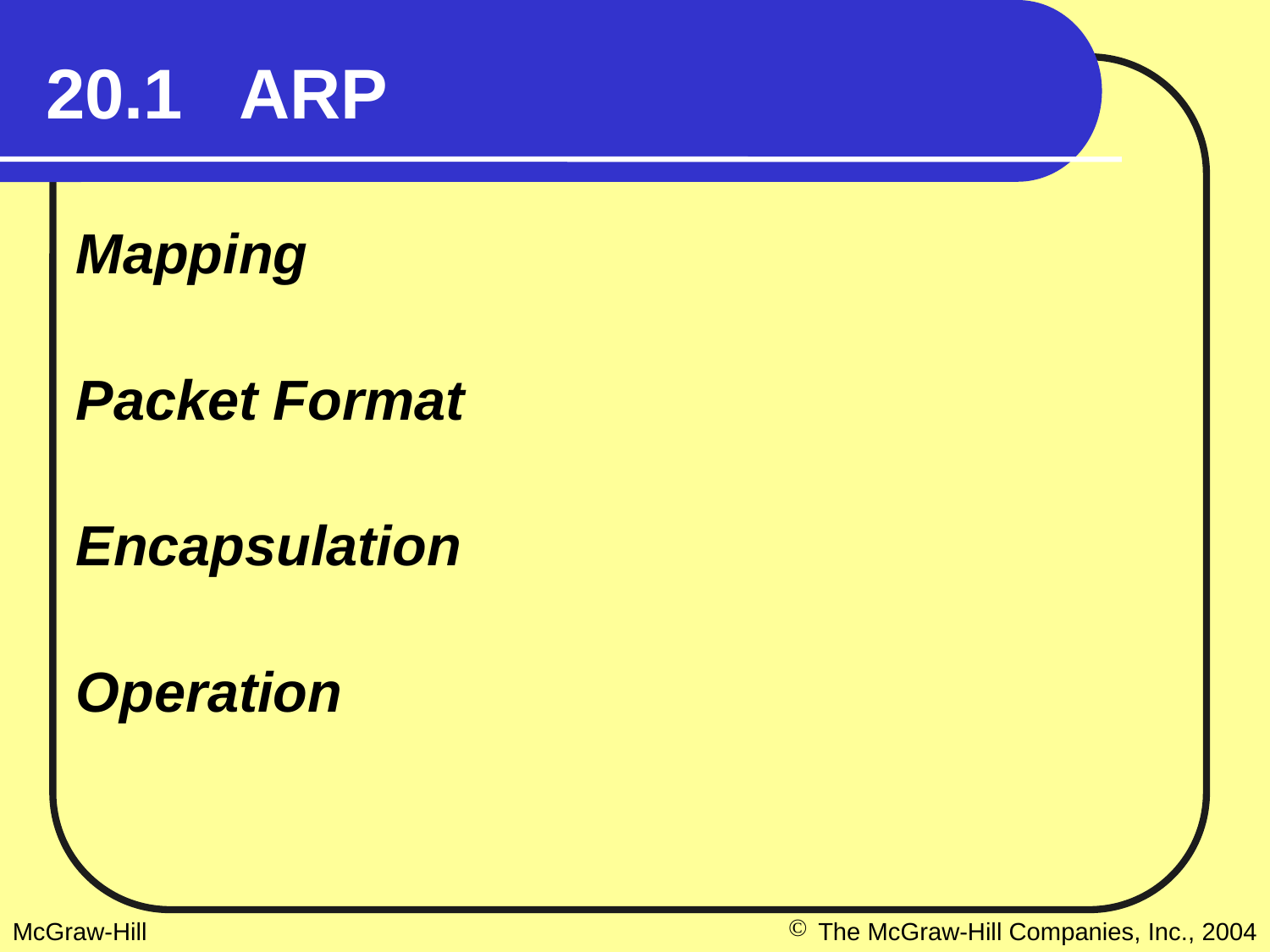

20.1   ARP
Mapping
Packet Format
Encapsulation
Operation